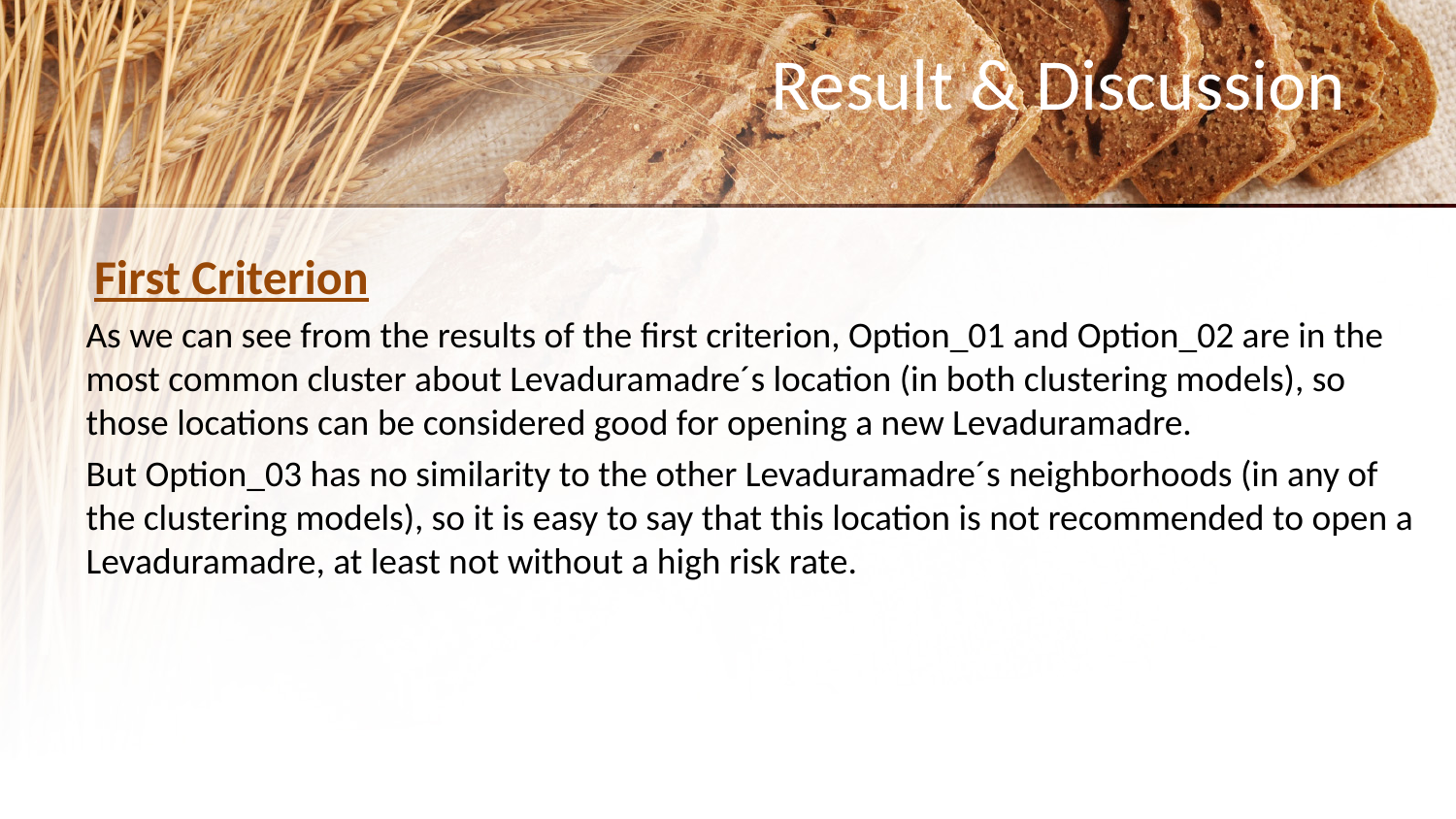

# Result & Discussion
 First Criterion
As we can see from the results of the first criterion, Option_01 and Option_02 are in the most common cluster about Levaduramadre´s location (in both clustering models), so those locations can be considered good for opening a new Levaduramadre.
But Option_03 has no similarity to the other Levaduramadre´s neighborhoods (in any of the clustering models), so it is easy to say that this location is not recommended to open a Levaduramadre, at least not without a high risk rate.